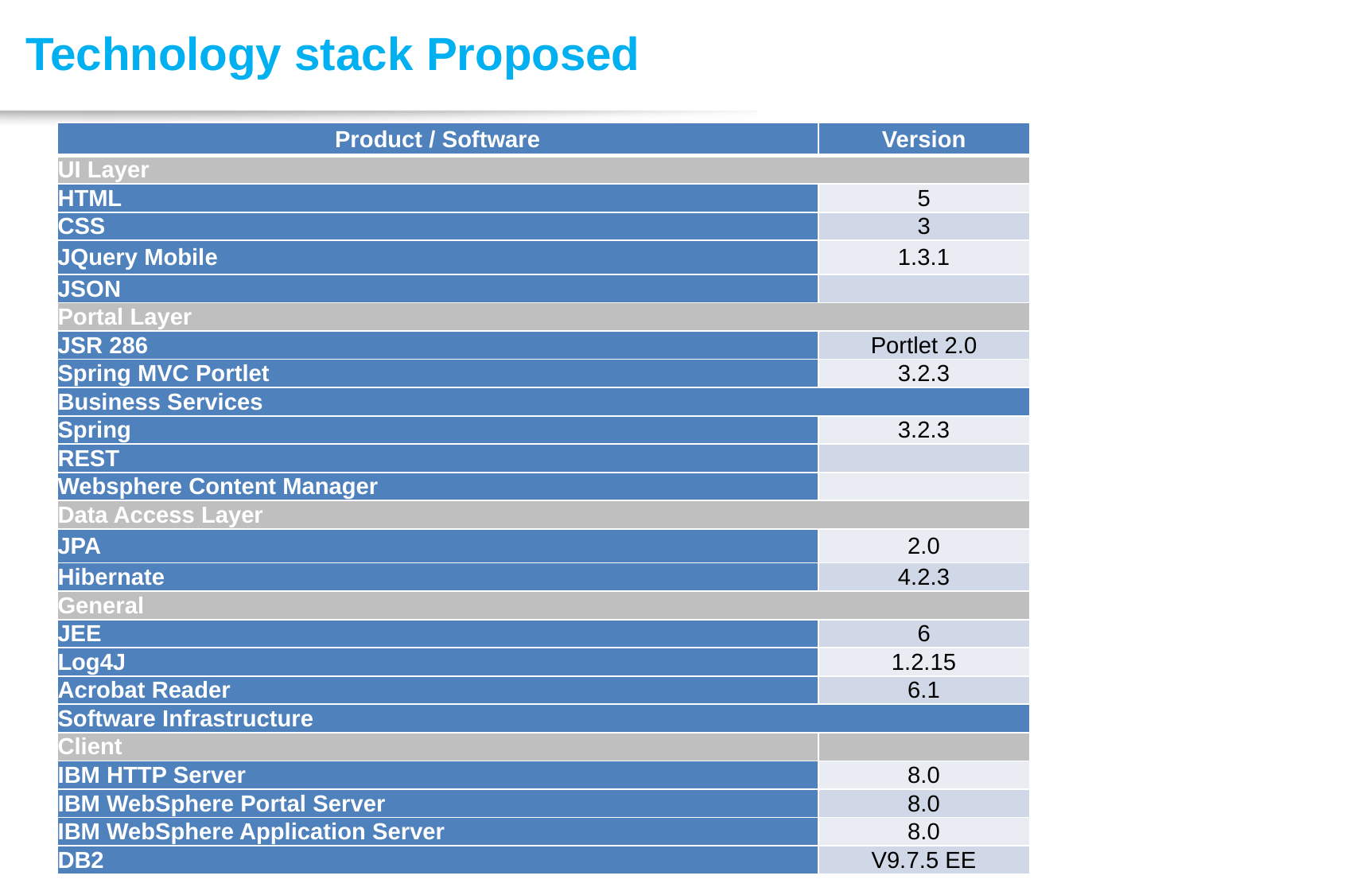

Technology stack Proposed

| Product / Software | Version |
| --- | --- |
| UI Layer |  |
| HTML | 5 |
| CSS | 3 |
| JQuery Mobile | 1.3.1 |
| JSON |  |
| Portal Layer |  |
| JSR 286 | Portlet 2.0 |
| Spring MVC Portlet | 3.2.3 |
| Business Services |  |
| Spring | 3.2.3 |
| REST |  |
| Websphere Content Manager |  |
| Data Access Layer |  |
| JPA | 2.0 |
| Hibernate | 4.2.3 |
| General |  |
| JEE | 6 |
| Log4J | 1.2.15 |
| Acrobat Reader | 6.1 |
| Software Infrastructure |  |
| Client |  |
| IBM HTTP Server | 8.0 |
| IBM WebSphere Portal Server | 8.0 |
| IBM WebSphere Application Server | 8.0 |
| DB2 | V9.7.5 EE |